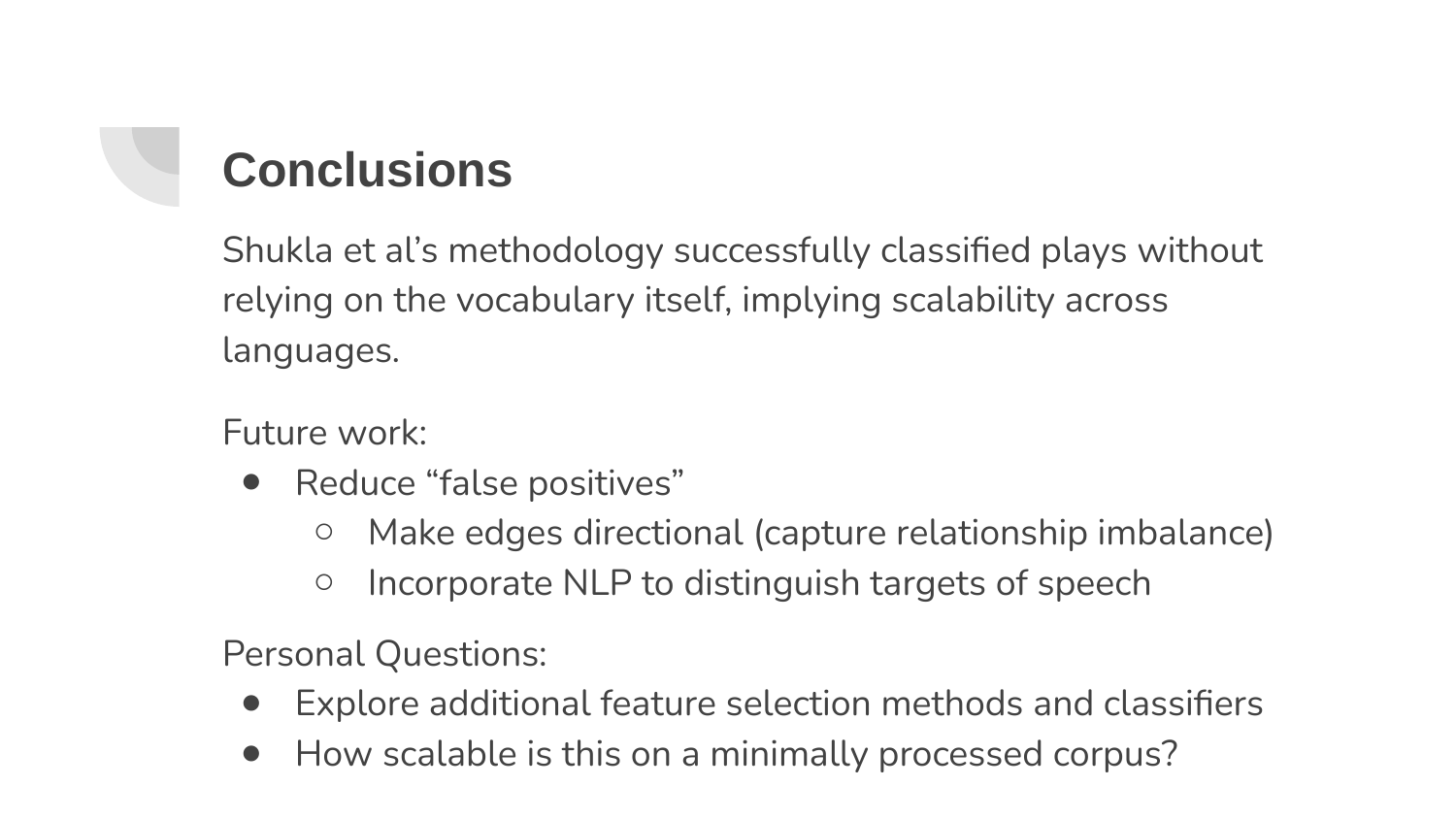

# Conclusions
Shukla et al’s methodology successfully classified plays without relying on the vocabulary itself, implying scalability across languages.
Future work:
Reduce “false positives”
Make edges directional (capture relationship imbalance)
Incorporate NLP to distinguish targets of speech
Personal Questions:
Explore additional feature selection methods and classifiers
How scalable is this on a minimally processed corpus?